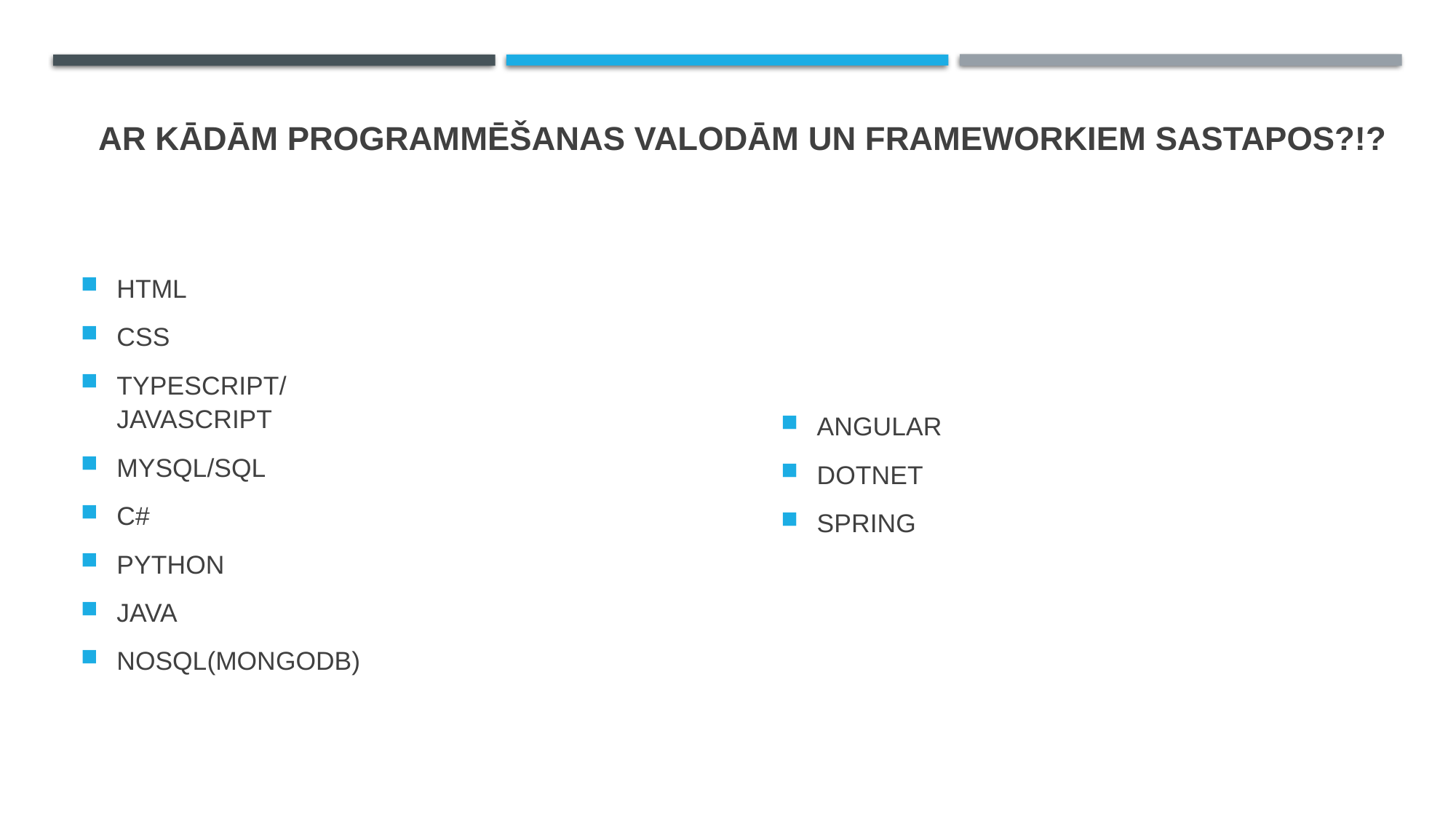

AR KĀDĀM programmēšanas VALODĀM UN FRAMEWORKiem SASTAPOS?!?
HTML
CSS
TYPESCRIPT/JAVASCRIPT
MYSQL/SQL
C#
PYTHON
JAVA
NOSQL(MONGODB)

ANGULAR
DOTNET
SPRING